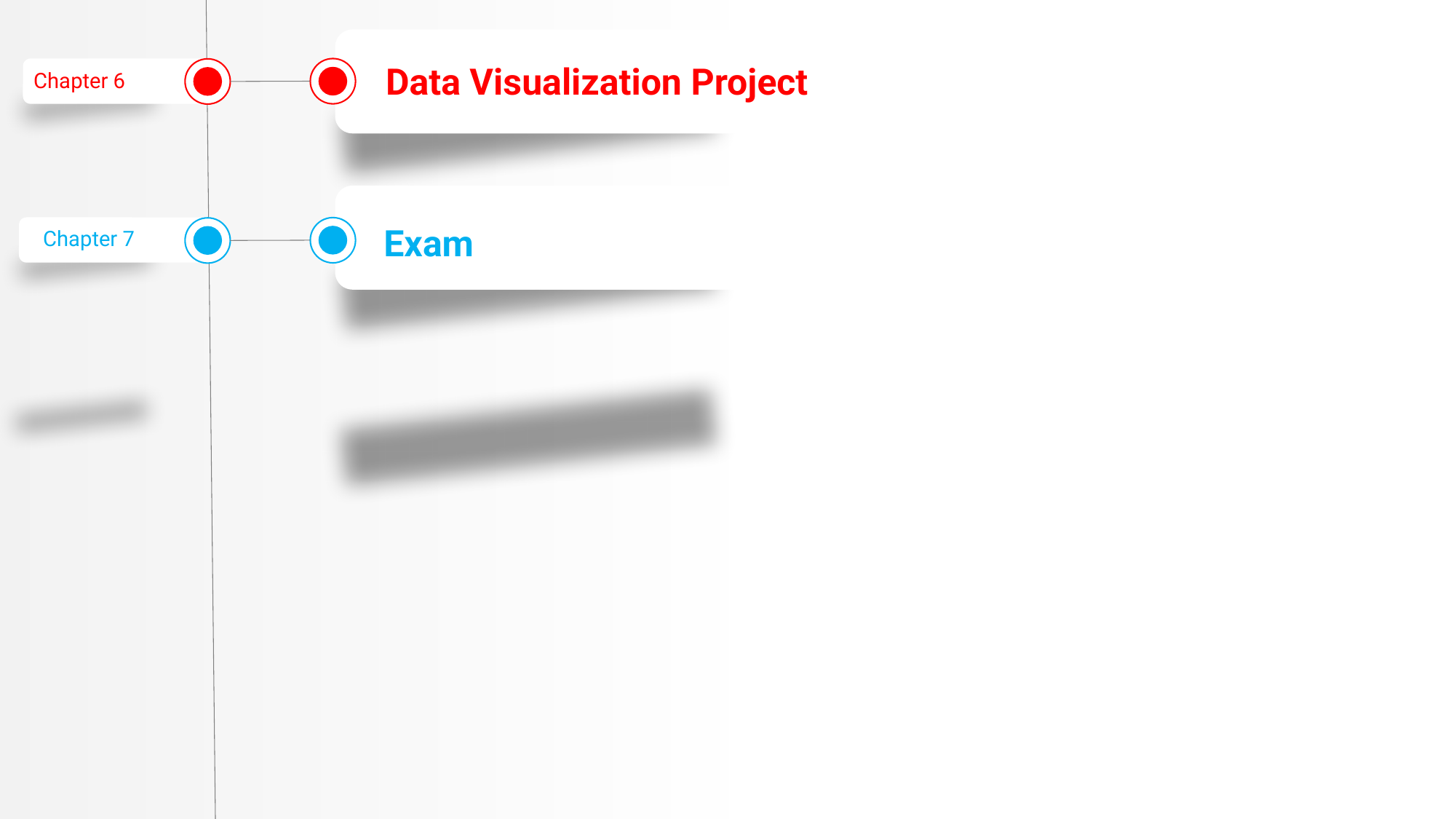

Data Visualization Project

Chapter 6

 Exam

Chapter 7